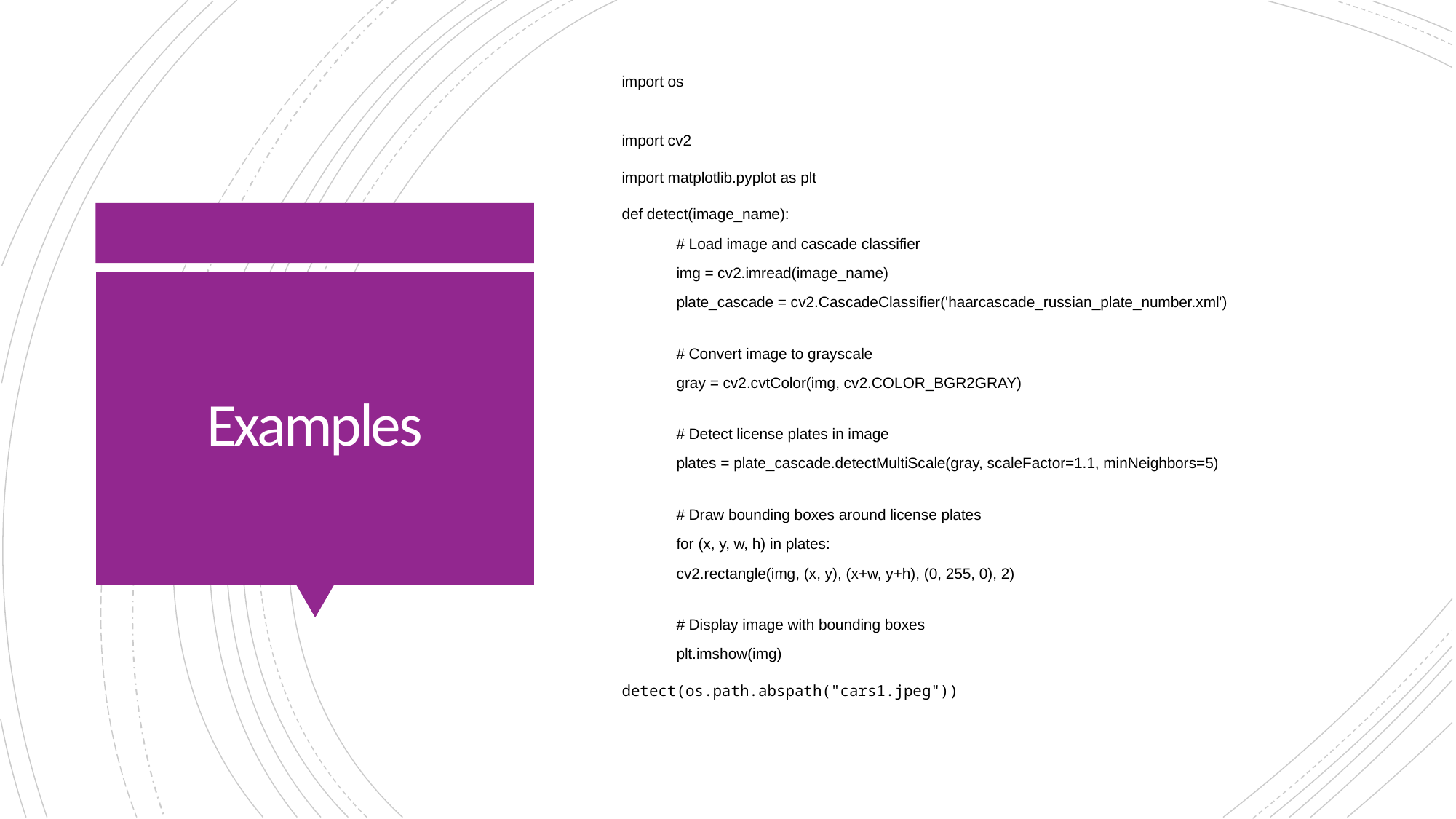

import os
import cv2
import matplotlib.pyplot as plt
def detect(image_name):
# Load image and cascade classifier
img = cv2.imread(image_name)
plate_cascade = cv2.CascadeClassifier('haarcascade_russian_plate_number.xml')
# Convert image to grayscale
gray = cv2.cvtColor(img, cv2.COLOR_BGR2GRAY)
# Detect license plates in image
plates = plate_cascade.detectMultiScale(gray, scaleFactor=1.1, minNeighbors=5)
# Draw bounding boxes around license plates
for (x, y, w, h) in plates:
cv2.rectangle(img, (x, y), (x+w, y+h), (0, 255, 0), 2)
# Display image with bounding boxes
plt.imshow(img)
detect(os.path.abspath("cars1.jpeg"))

# Examples